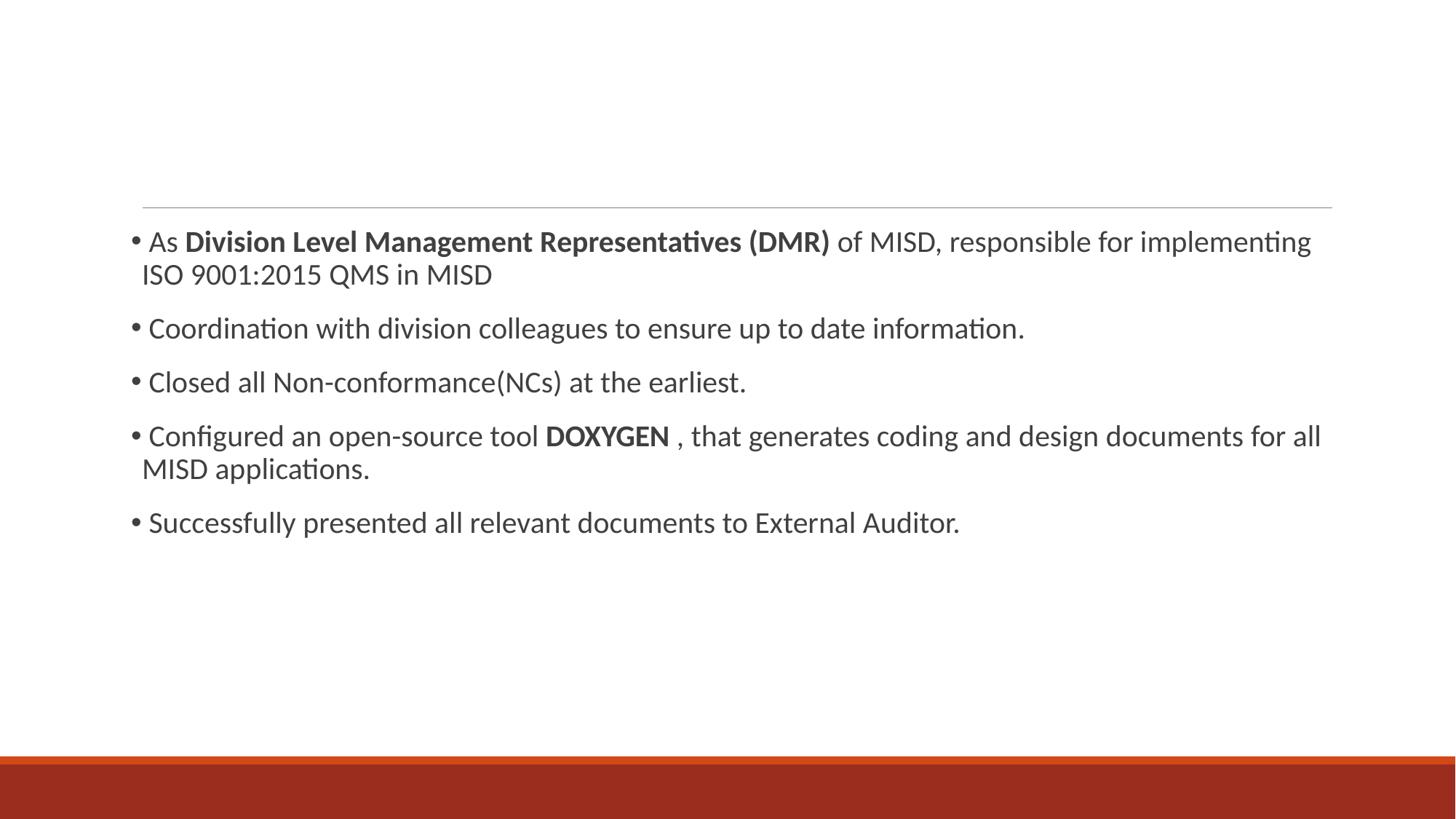

#
 As Division Level Management Representatives (DMR) of MISD, responsible for implementing ISO 9001:2015 QMS in MISD
 Coordination with division colleagues to ensure up to date information.
 Closed all Non-conformance(NCs) at the earliest.
 Configured an open-source tool DOXYGEN , that generates coding and design documents for all MISD applications.
 Successfully presented all relevant documents to External Auditor.